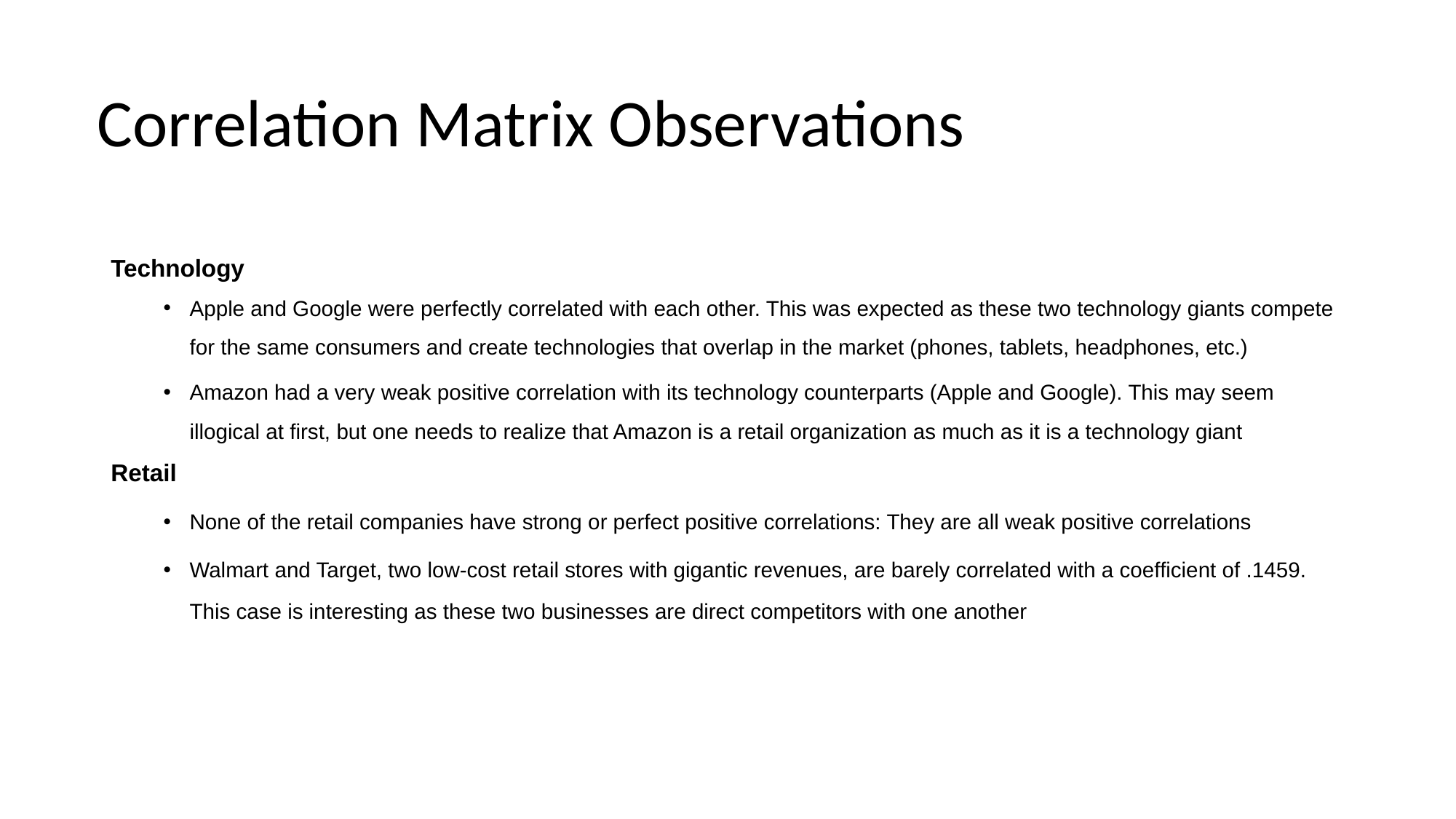

# Correlation Matrix Observations
Technology
Apple and Google were perfectly correlated with each other. This was expected as these two technology giants compete for the same consumers and create technologies that overlap in the market (phones, tablets, headphones, etc.)
Amazon had a very weak positive correlation with its technology counterparts (Apple and Google). This may seem illogical at first, but one needs to realize that Amazon is a retail organization as much as it is a technology giant
Retail
None of the retail companies have strong or perfect positive correlations: They are all weak positive correlations
Walmart and Target, two low-cost retail stores with gigantic revenues, are barely correlated with a coefficient of .1459. This case is interesting as these two businesses are direct competitors with one another